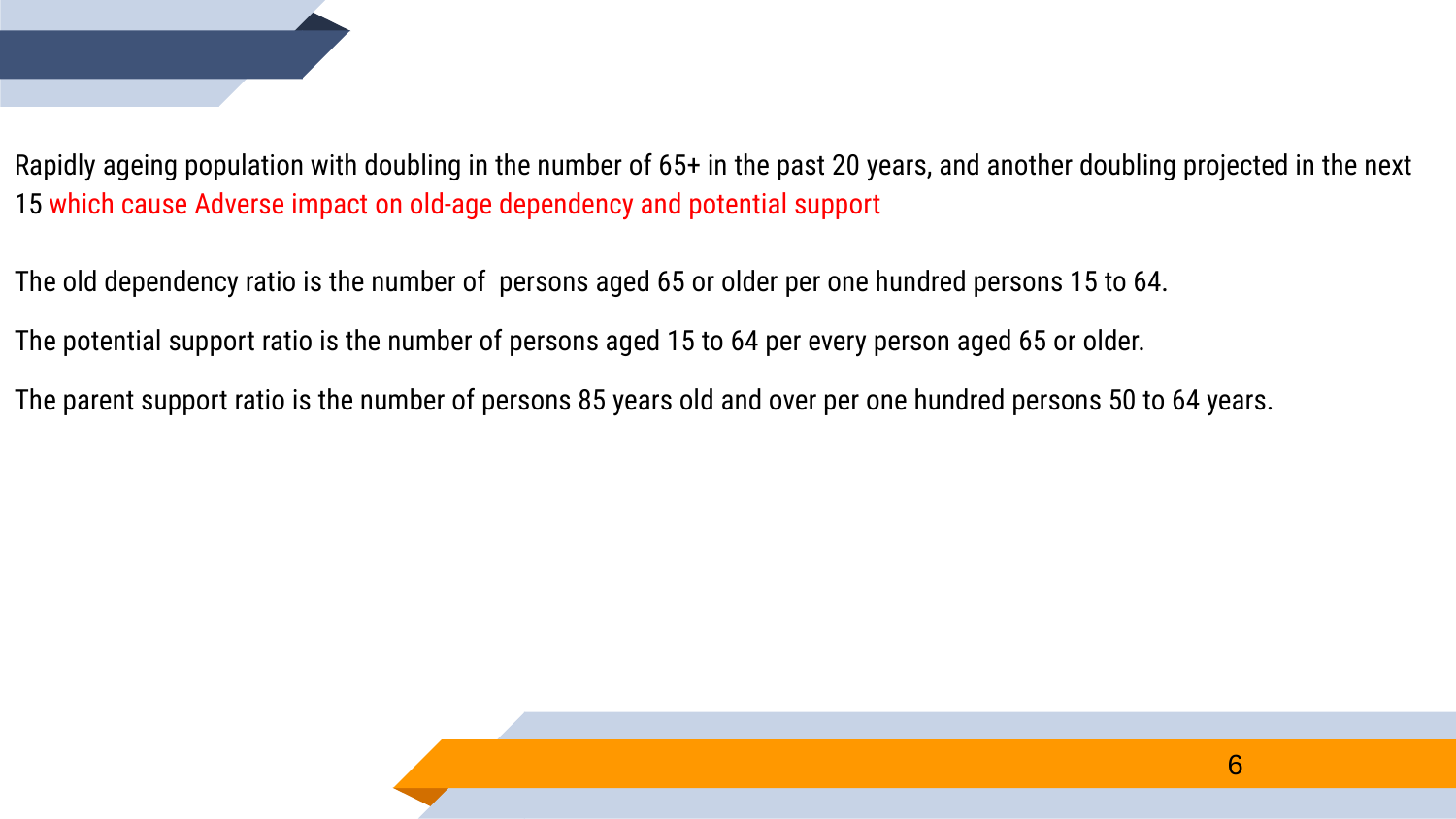

Rapidly ageing population with doubling in the number of 65+ in the past 20 years, and another doubling projected in the next 15 which cause Adverse impact on old-age dependency and potential support

The old dependency ratio is the number of  persons aged 65 or older per one hundred persons 15 to 64.
The potential support ratio is the number of persons aged 15 to 64 per every person aged 65 or older.
The parent support ratio is the number of persons 85 years old and over per one hundred persons 50 to 64 years.

6